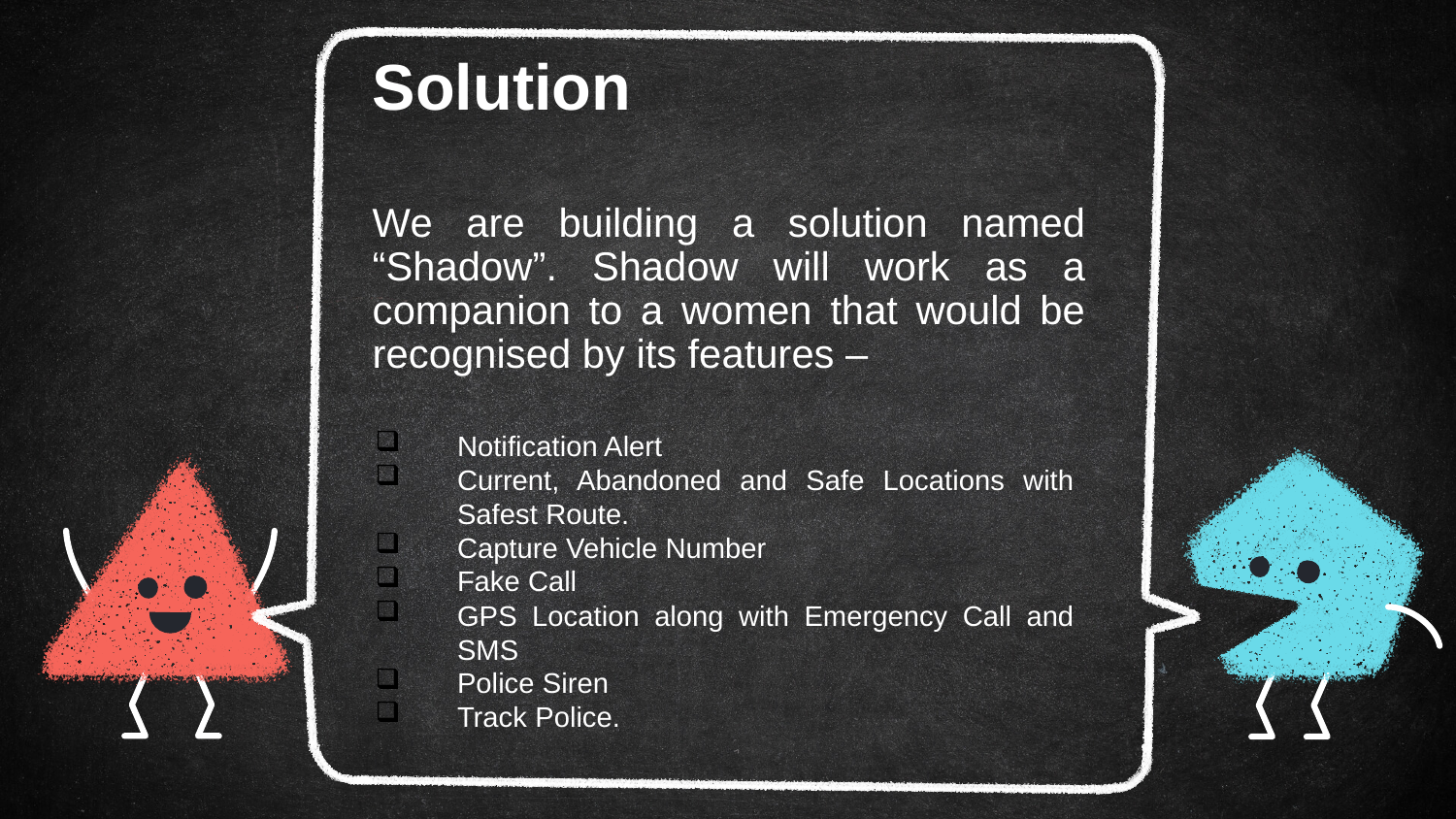

# Solution We are building a solution named “Shadow”. Shadow will work as a companion to a women that would be recognised by its features –
Notification Alert
Current, Abandoned and Safe Locations with Safest Route.
Capture Vehicle Number
Fake Call
GPS Location along with Emergency Call and SMS
Police Siren
Track Police.